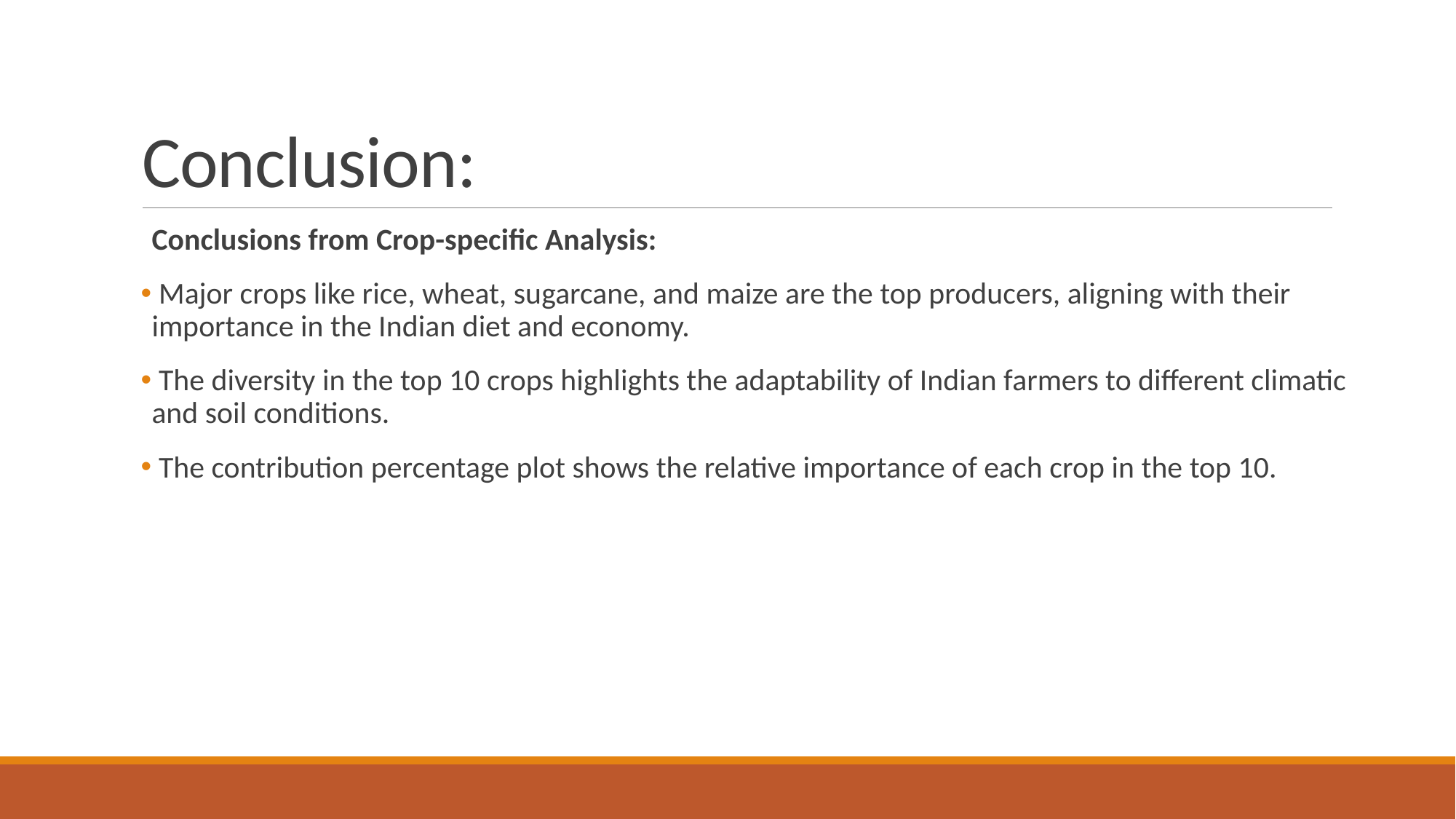

# Conclusion:
Conclusions from Crop-specific Analysis:
 Major crops like rice, wheat, sugarcane, and maize are the top producers, aligning with their importance in the Indian diet and economy.
 The diversity in the top 10 crops highlights the adaptability of Indian farmers to different climatic and soil conditions.
 The contribution percentage plot shows the relative importance of each crop in the top 10.